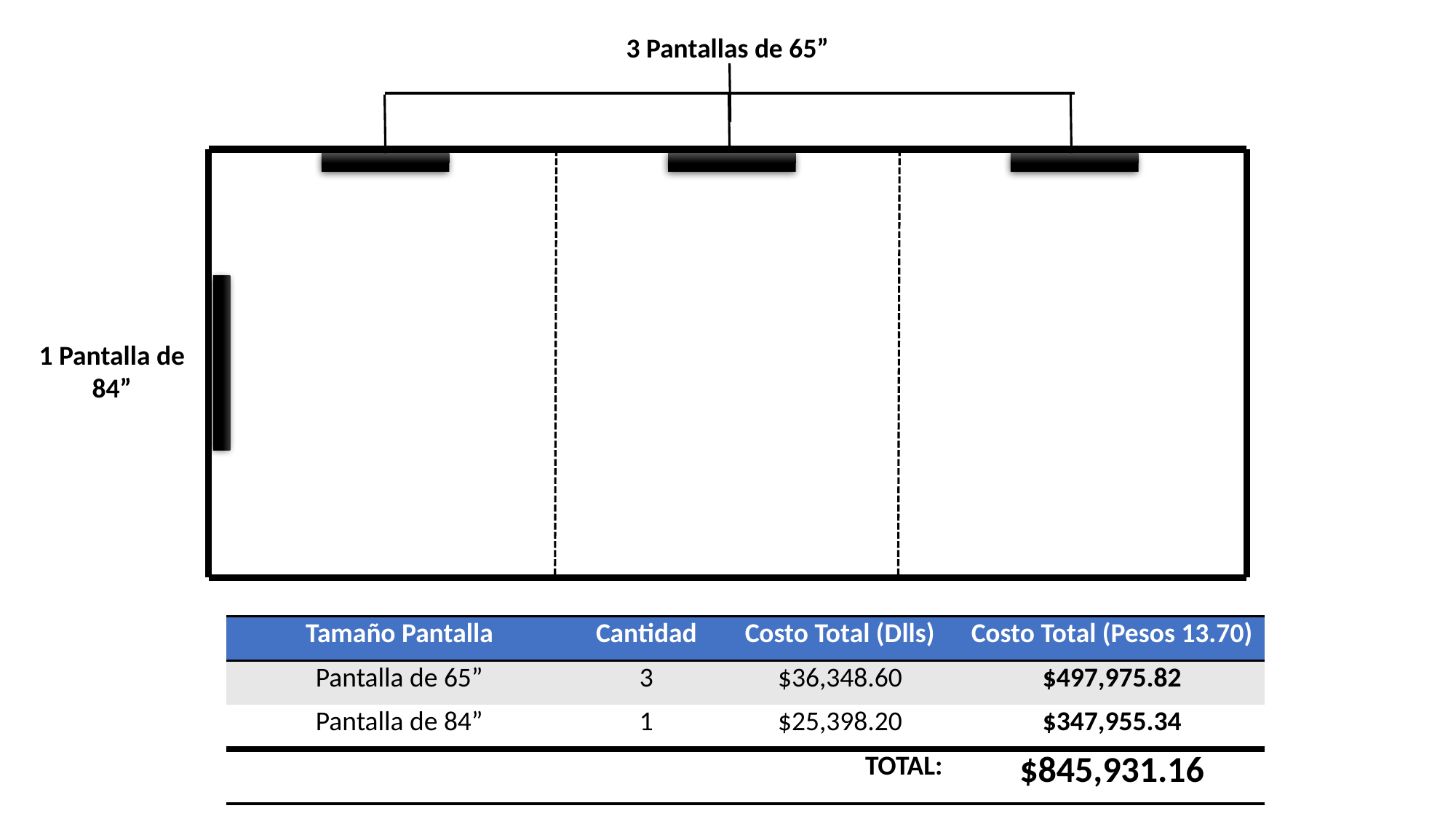

3 Pantallas de 65”

1 Pantalla de 84”

| Tamaño Pantalla | Cantidad | Costo Total (Dlls) | Costo Total (Pesos 13.70) |
| --- | --- | --- | --- |
| Pantalla de 65” | 3 | $36,348.60 | $497,975.82 |
| Pantalla de 84” | 1 | $25,398.20 | $347,955.34 |
|  |  | TOTAL: | $845,931.16 |